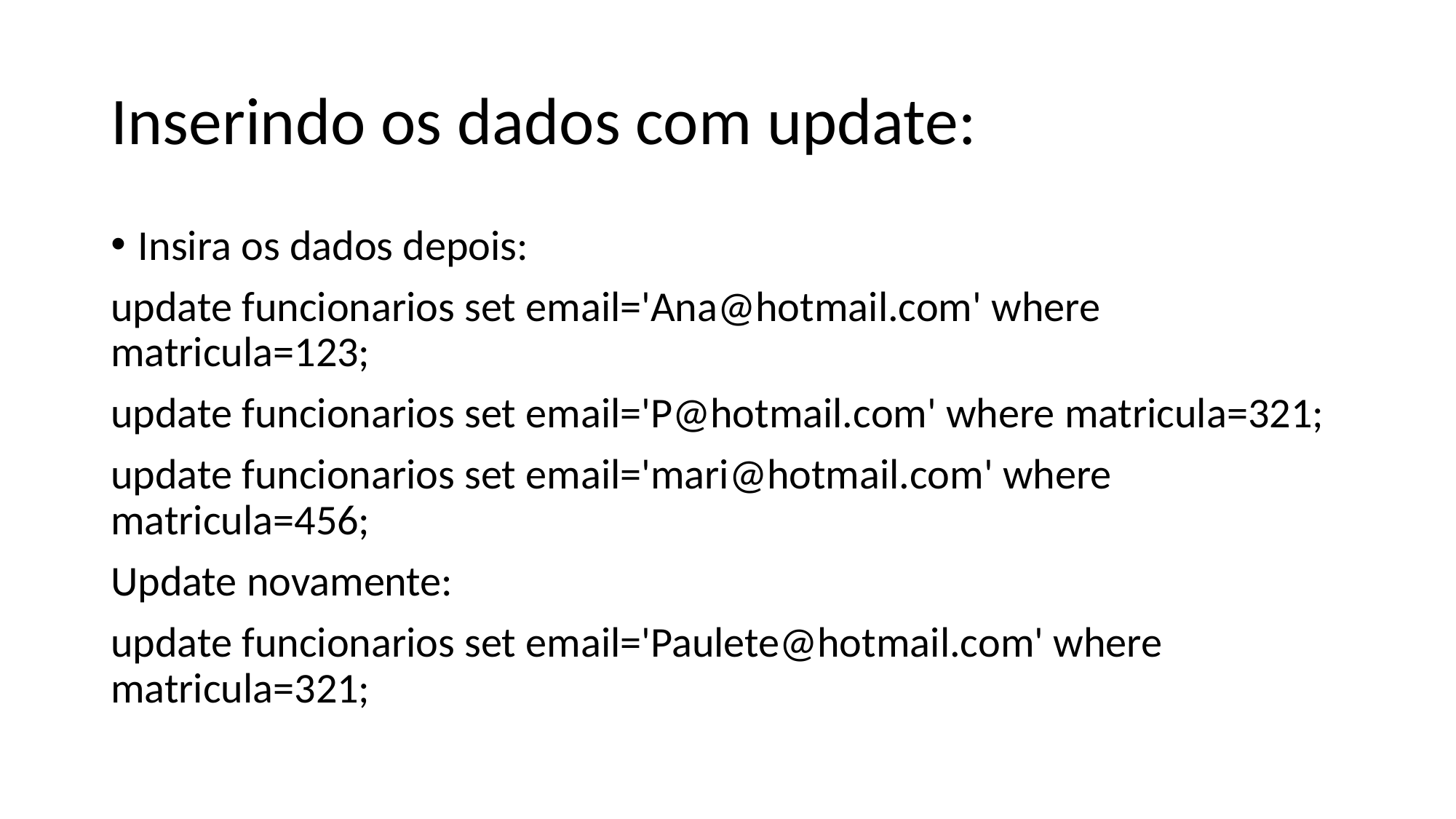

# Inserindo os dados com update:
Insira os dados depois:
update funcionarios set email='Ana@hotmail.com' where matricula=123;
update funcionarios set email='P@hotmail.com' where matricula=321;
update funcionarios set email='mari@hotmail.com' where matricula=456;
Update novamente:
update funcionarios set email='Paulete@hotmail.com' where matricula=321;